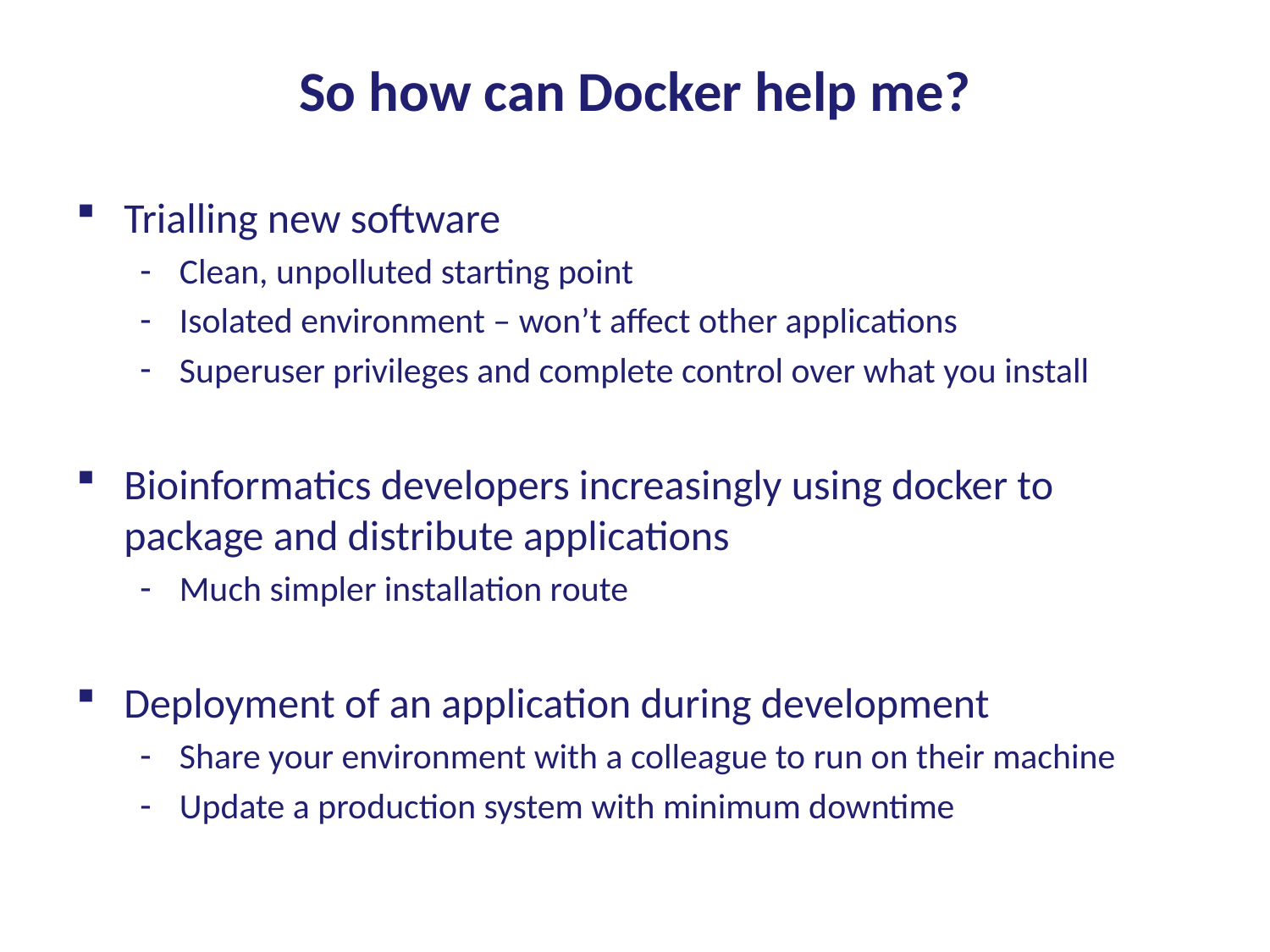

# So how can Docker help me?
Trialling new software
Clean, unpolluted starting point
Isolated environment – won’t affect other applications
Superuser privileges and complete control over what you install

Bioinformatics developers increasingly using docker to package and distribute applications
Much simpler installation route

Deployment of an application during development
Share your environment with a colleague to run on their machine
Update a production system with minimum downtime